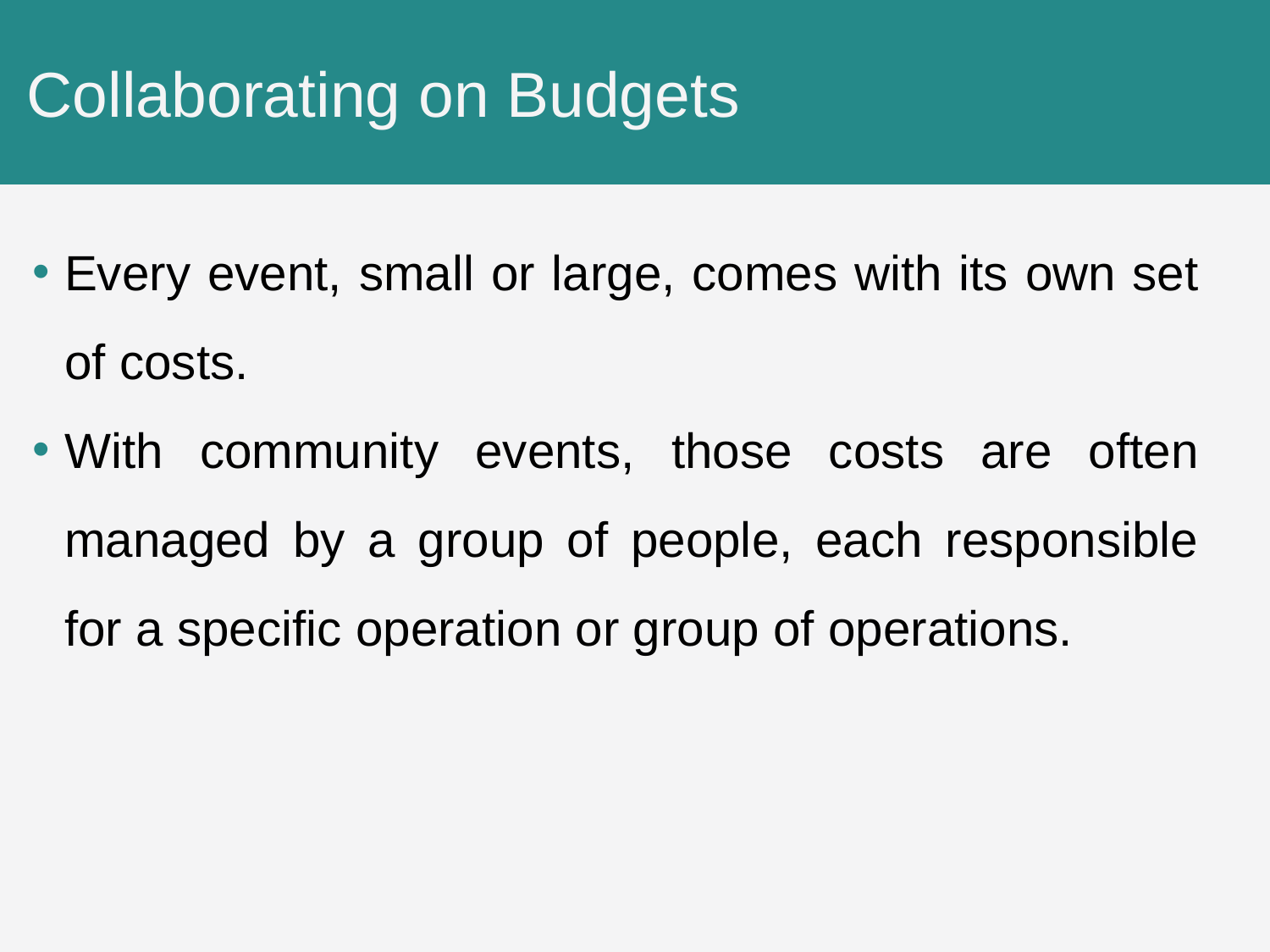

# Collaborating on Budgets
Every event, small or large, comes with its own set of costs.
With community events, those costs are often managed by a group of people, each responsible for a specific operation or group of operations.